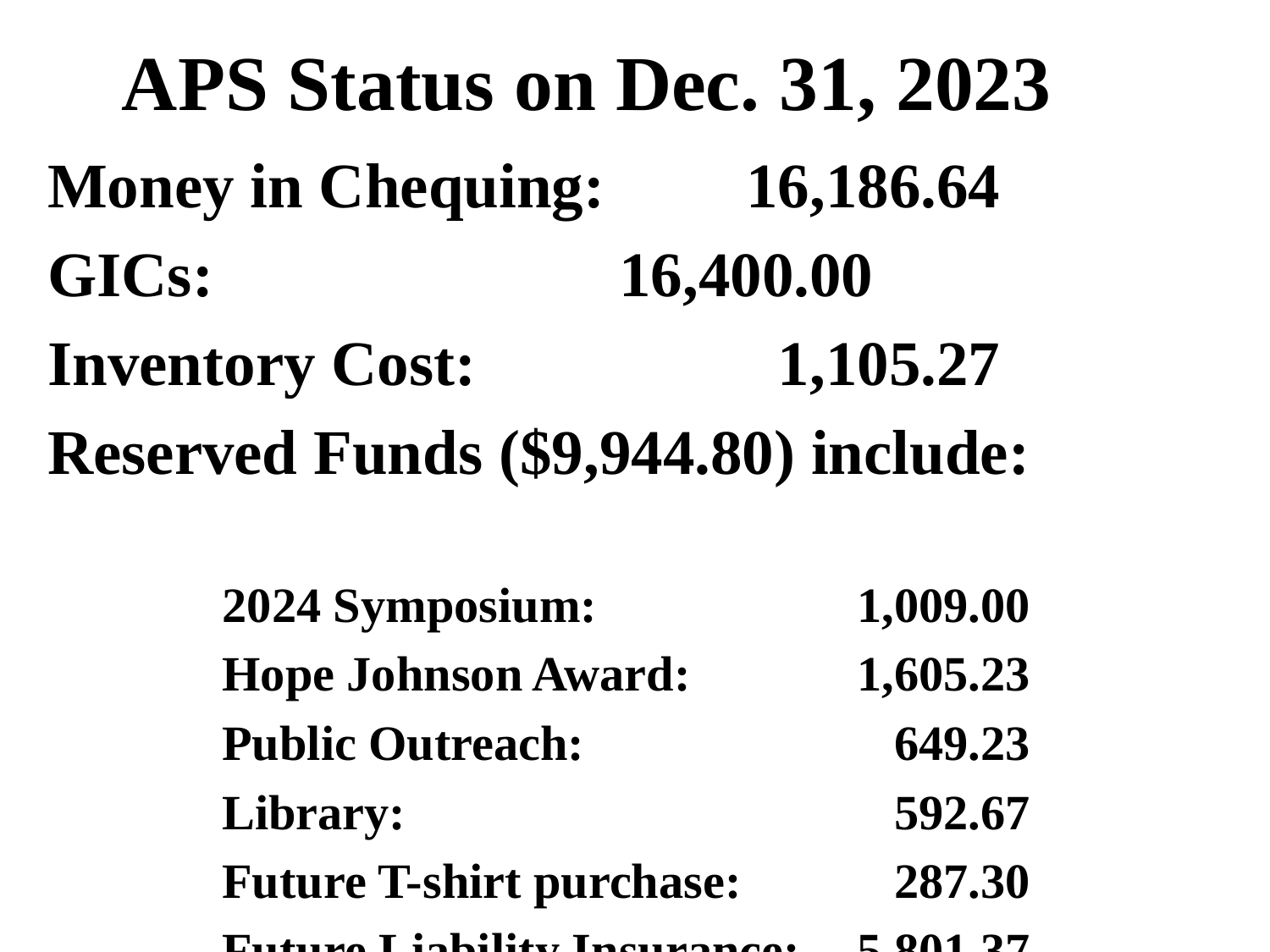

# APS Status on Dec. 31, 2023
Money in Chequing:	 16,186.64
GICs:				 16,400.00
Inventory Cost:	 	   1,105.27
Reserved Funds ($9,944.80) include:
		2024 Symposium:			1,009.00
		Hope Johnson Award:		1,605.23
		Public Outreach:			   649.23
		Library:				   592.67
		Future T-shirt purchase:	   287.30
		Future Liability Insurance:	5,801.37